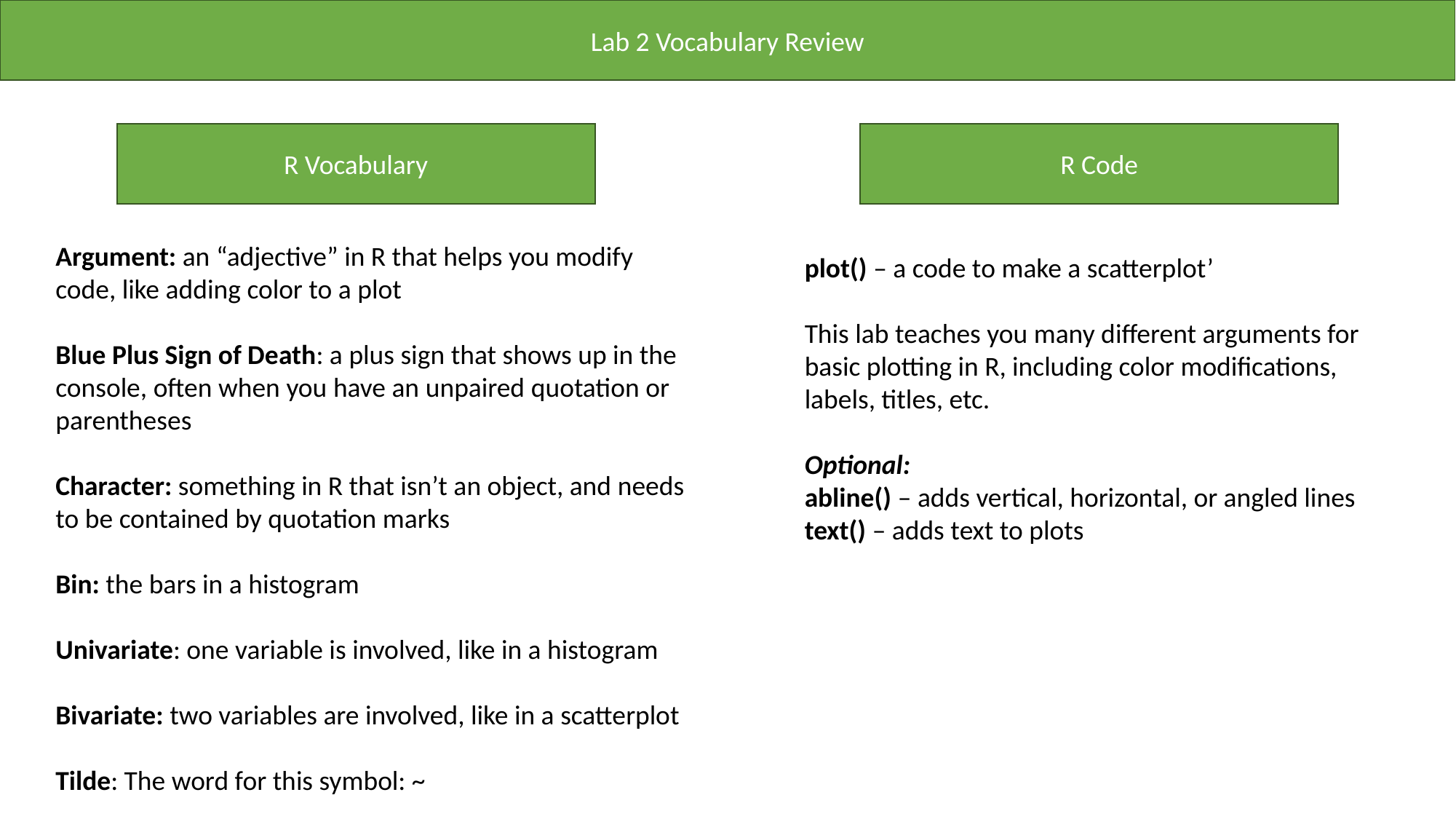

Lab 2 Vocabulary Review
R Vocabulary
R Code
Argument: an “adjective” in R that helps you modify code, like adding color to a plot

Blue Plus Sign of Death: a plus sign that shows up in the console, often when you have an unpaired quotation or parentheses

Character: something in R that isn’t an object, and needs to be contained by quotation marks

Bin: the bars in a histogram

Univariate: one variable is involved, like in a histogram

Bivariate: two variables are involved, like in a scatterplot

Tilde: The word for this symbol: ~
plot() – a code to make a scatterplot’

This lab teaches you many different arguments for basic plotting in R, including color modifications, labels, titles, etc.

Optional:
abline() – adds vertical, horizontal, or angled lines
text() – adds text to plots